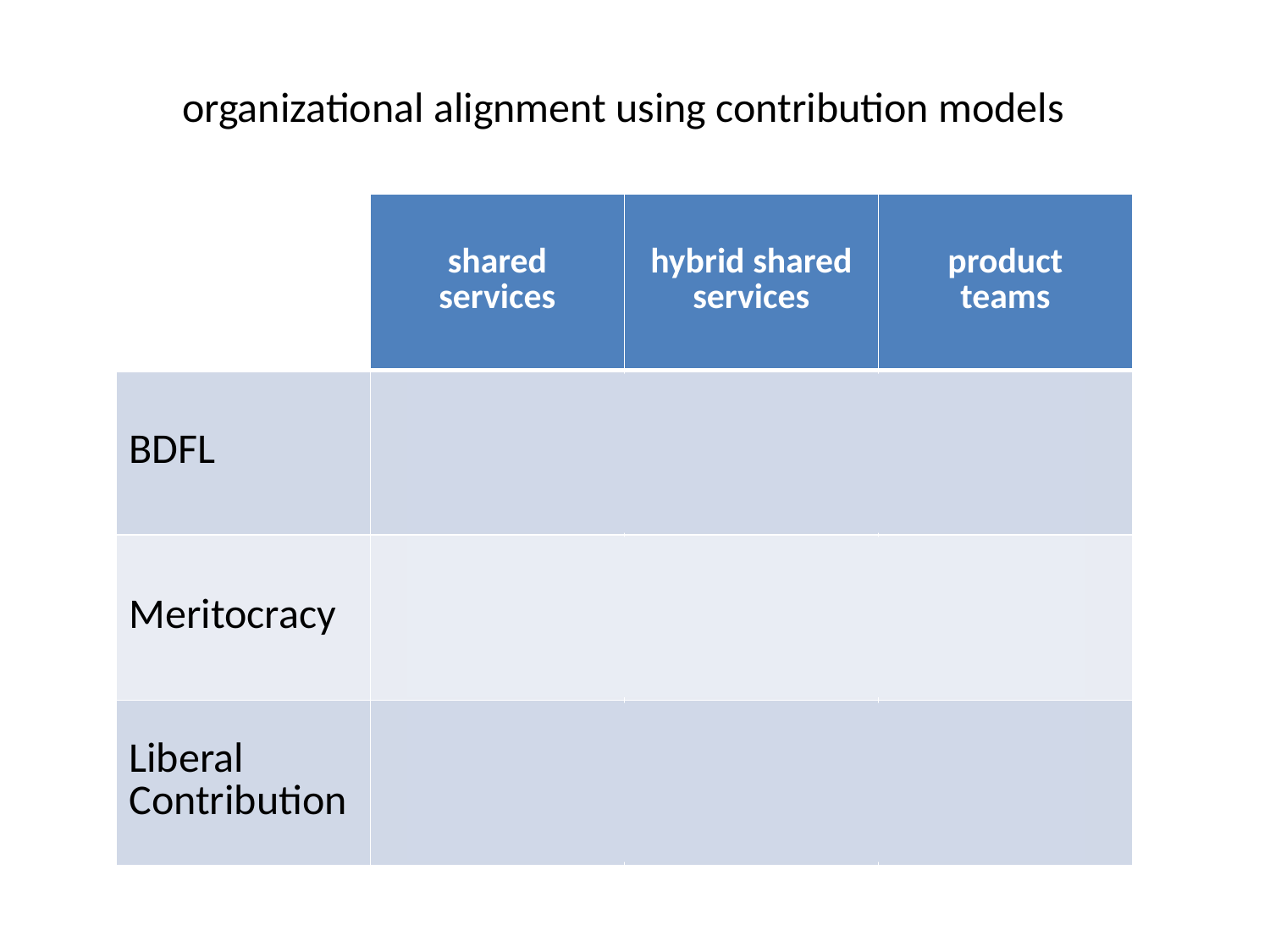

organizational alignment using contribution models
|  | shared services | hybrid shared services | product teams |
| --- | --- | --- | --- |
| BDFL |  |  |  |
| Meritocracy |  |  |  |
| Liberal Contribution |  |  |  |